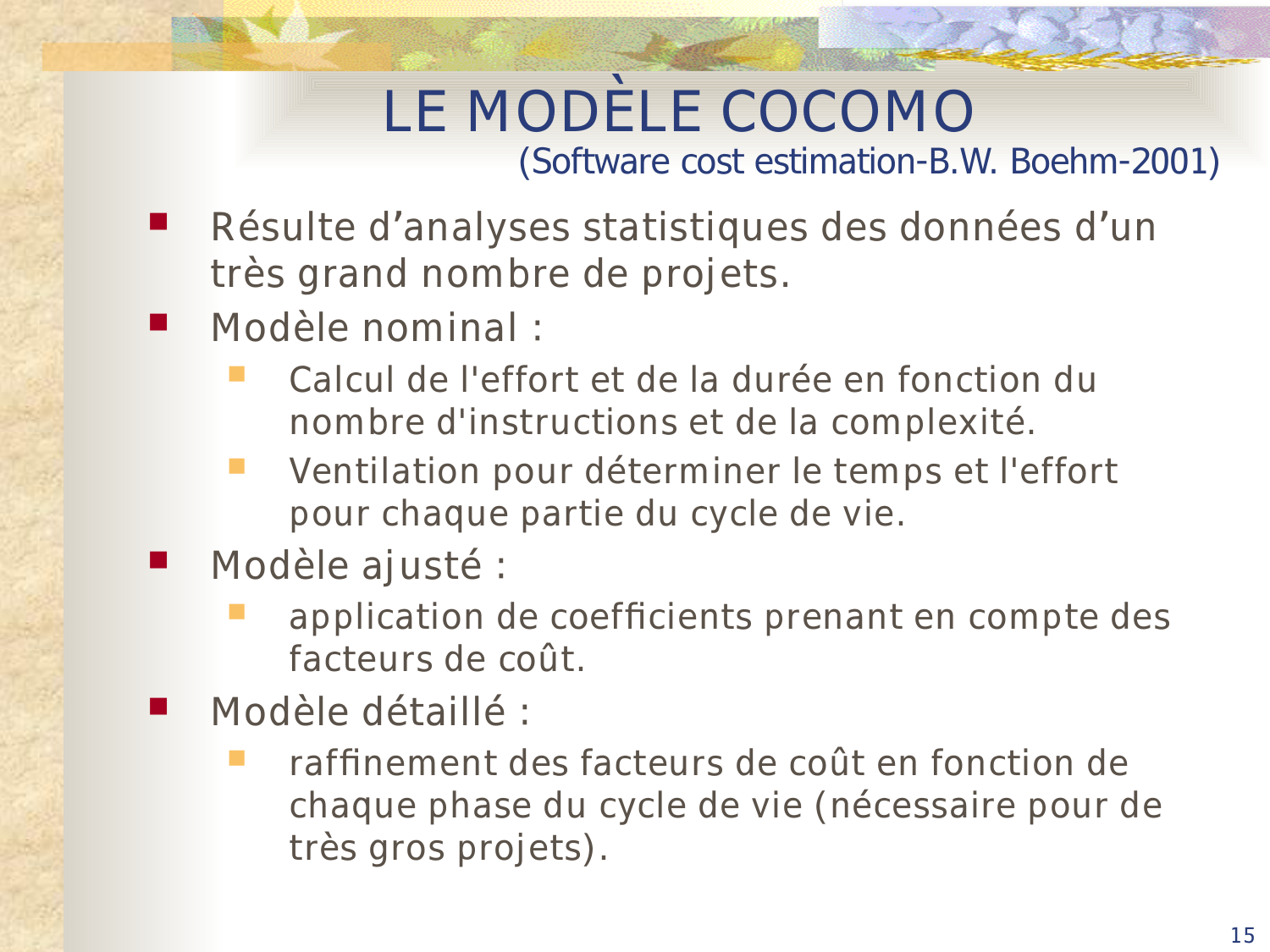

# LE MODÈLE COCOMO
(Software cost estimation-B.W. Boehm-2001)
Résulte d’analyses statistiques des données d’un très grand nombre de projets.
Modèle nominal :
Calcul de l'effort et de la durée en fonction du nombre d'instructions et de la complexité.
Ventilation pour déterminer le temps et l'effort pour chaque partie du cycle de vie.
Modèle ajusté :
application de coefficients prenant en compte des facteurs de coût.
Modèle détaillé :
raffinement des facteurs de coût en fonction de chaque phase du cycle de vie (nécessaire pour de très gros projets).

15